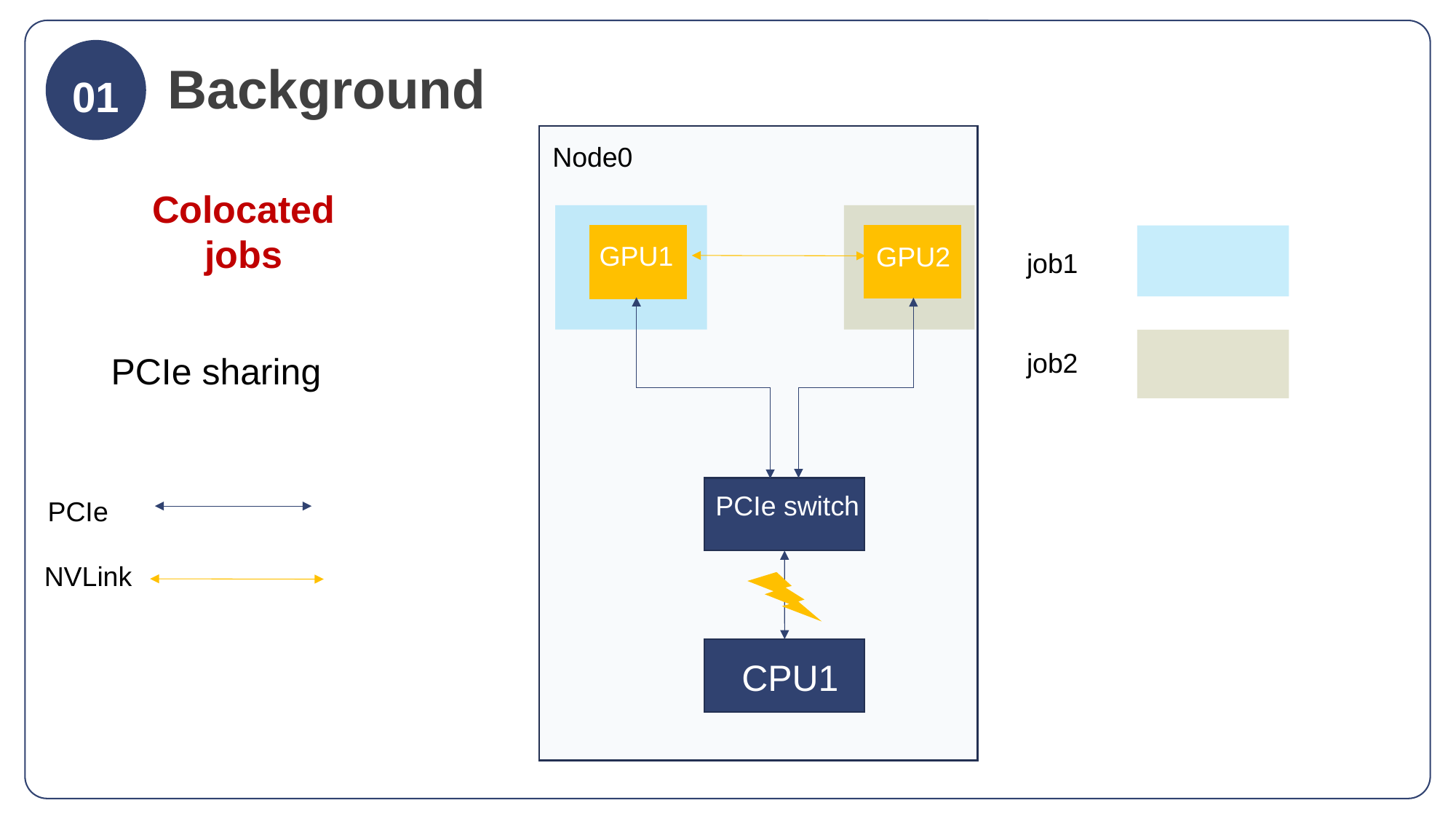

01
Background

Node0
Colocated jobs

GPU1
GPU2
job1

job2
PCIe sharing

PCIe switch
PCIe
NVLink

CPU1